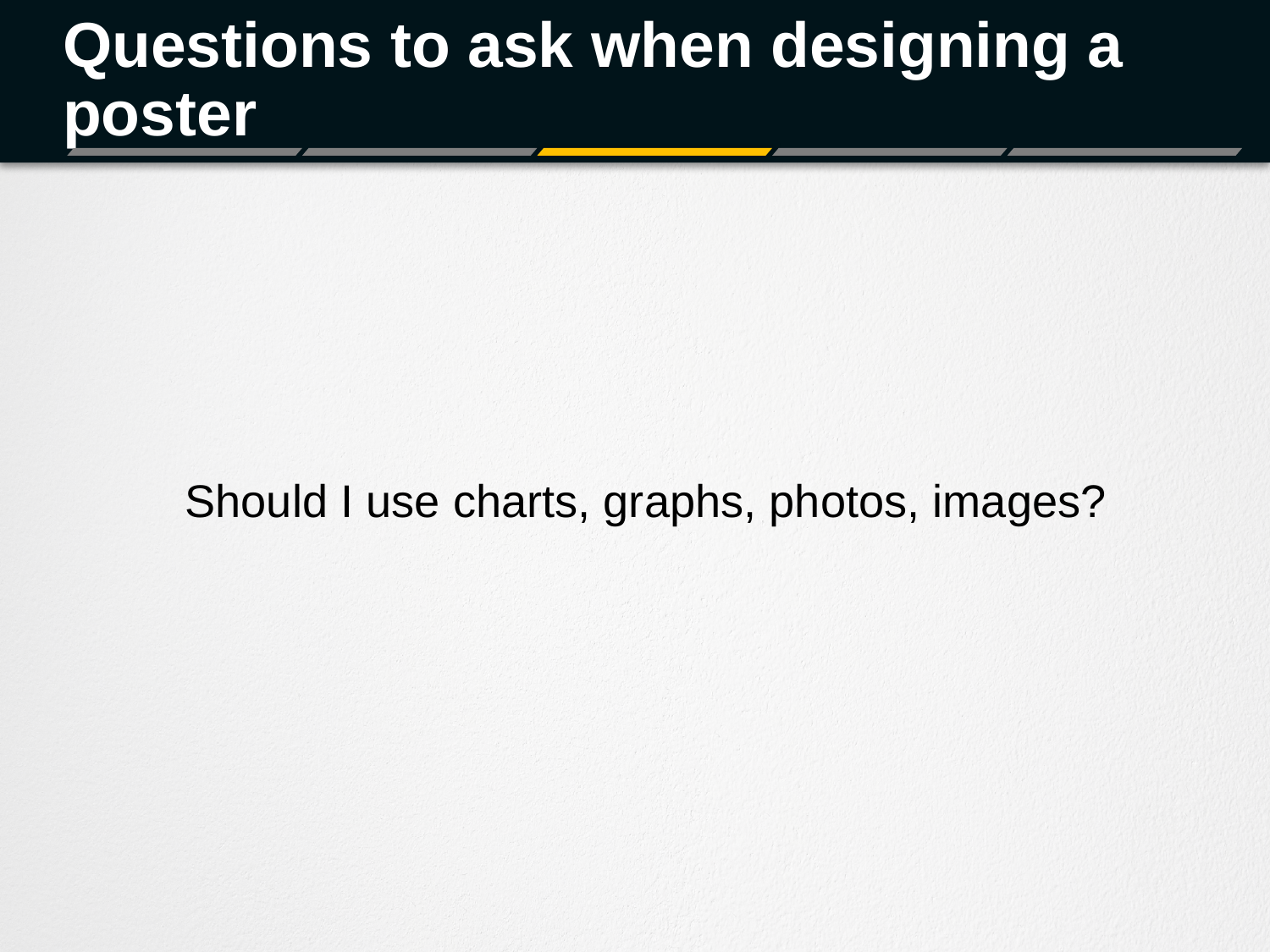

# Questions to ask when designing a poster

Should I use charts, graphs, photos, images?